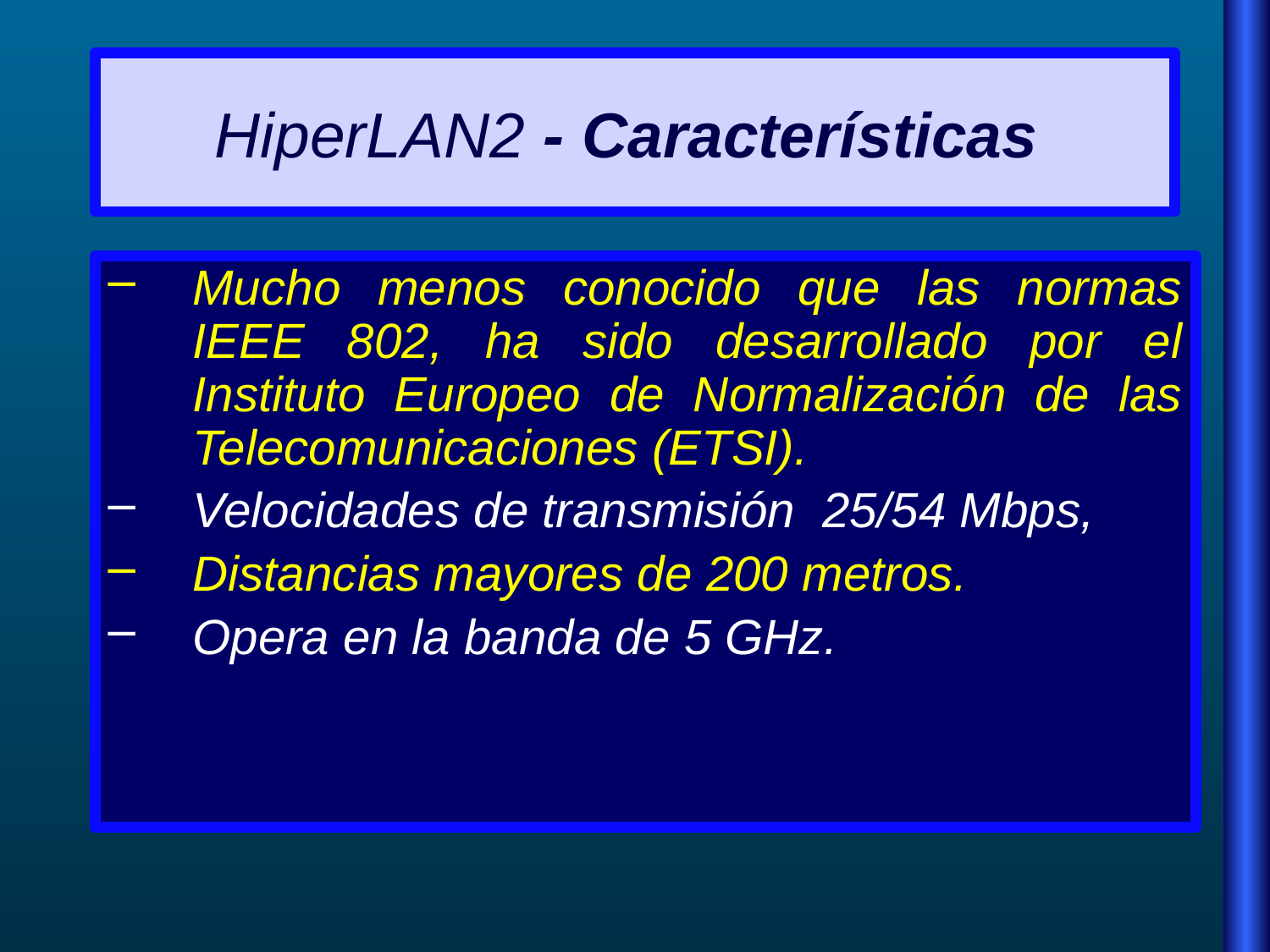

# HiperLAN2 - Características
Mucho menos conocido que las normas IEEE 802, ha sido desarrollado por el Instituto Europeo de Normalización de las Telecomunicaciones (ETSI).
Velocidades de transmisión  25/54 Mbps,
Distancias mayores de 200 metros.
Opera en la banda de 5 GHz.